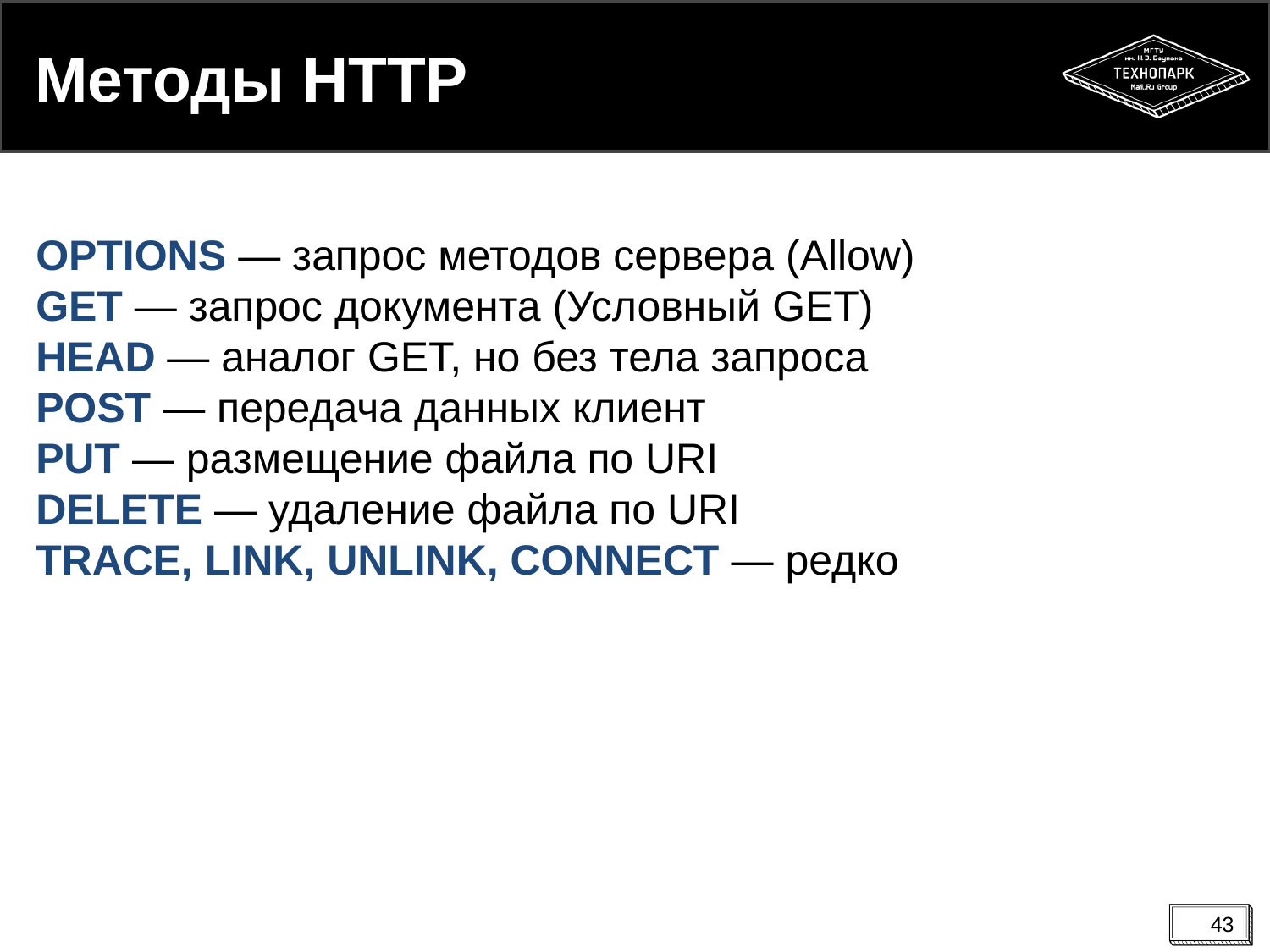

Методы HTTP
OPTIONS ― запрос методов сервера (Allow)
GET ― запрос документа (Условный GET)
HEAD ― аналог GET, но без тела запроса
POST ― передача данных клиент
PUT ― размещение файла по URI
DELETE ― удаление файла по URI
TRACE, LINK, UNLINK, CONNECT ― редко
43